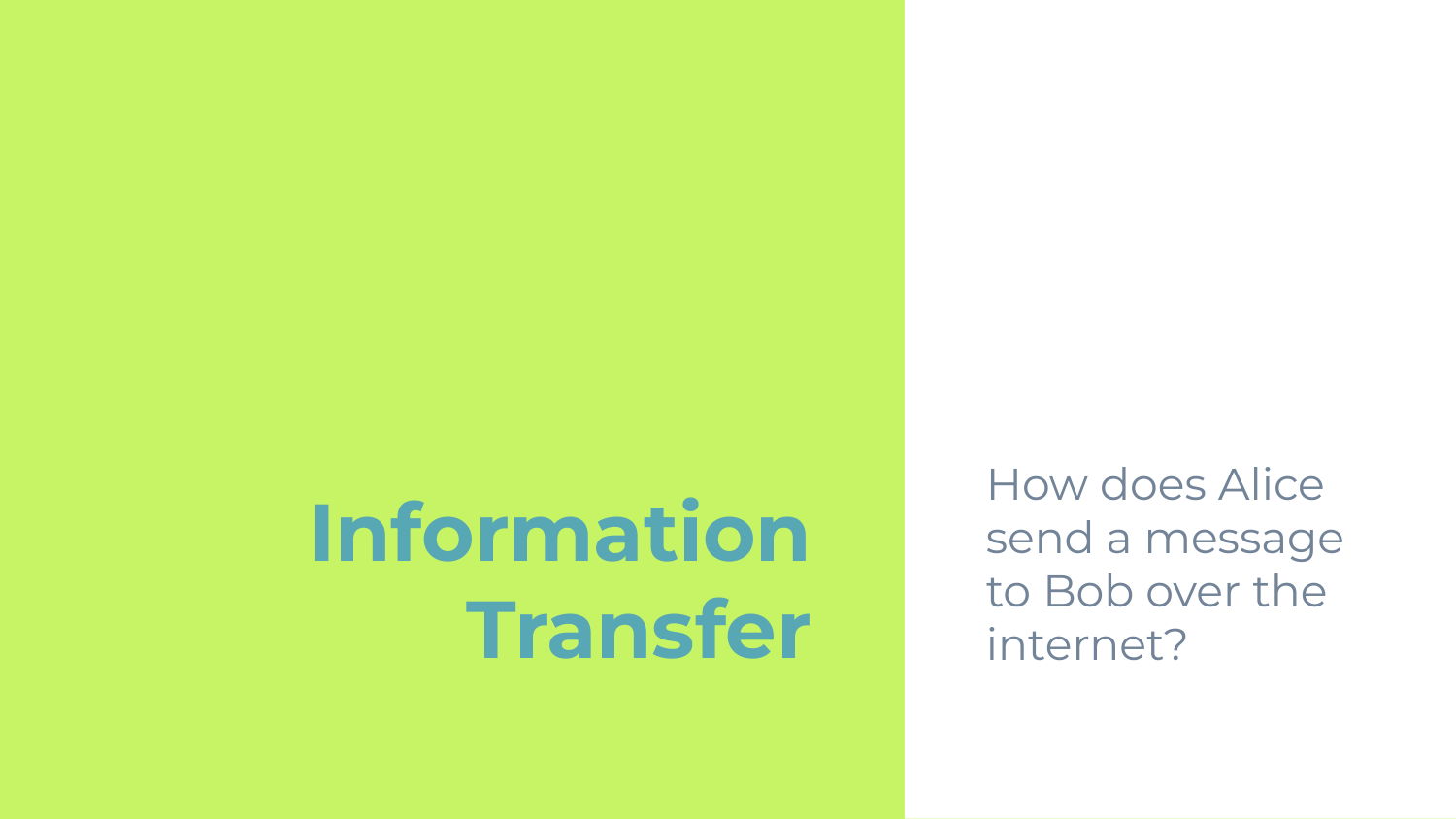

How does Alice send a message to Bob over the internet?
# Information Transfer